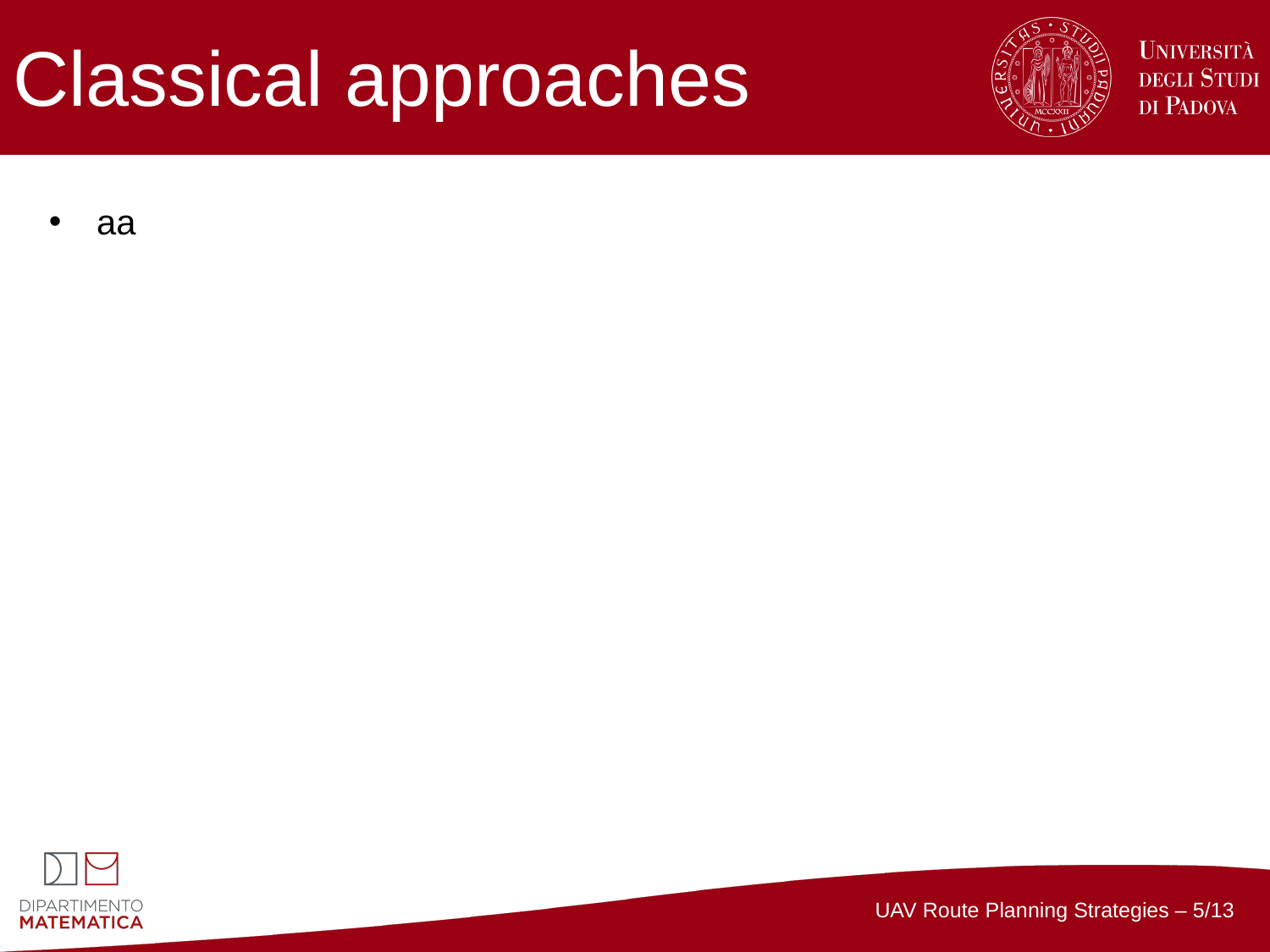

# Classical approaches
aa
UAV Route Planning Strategies – 5/13